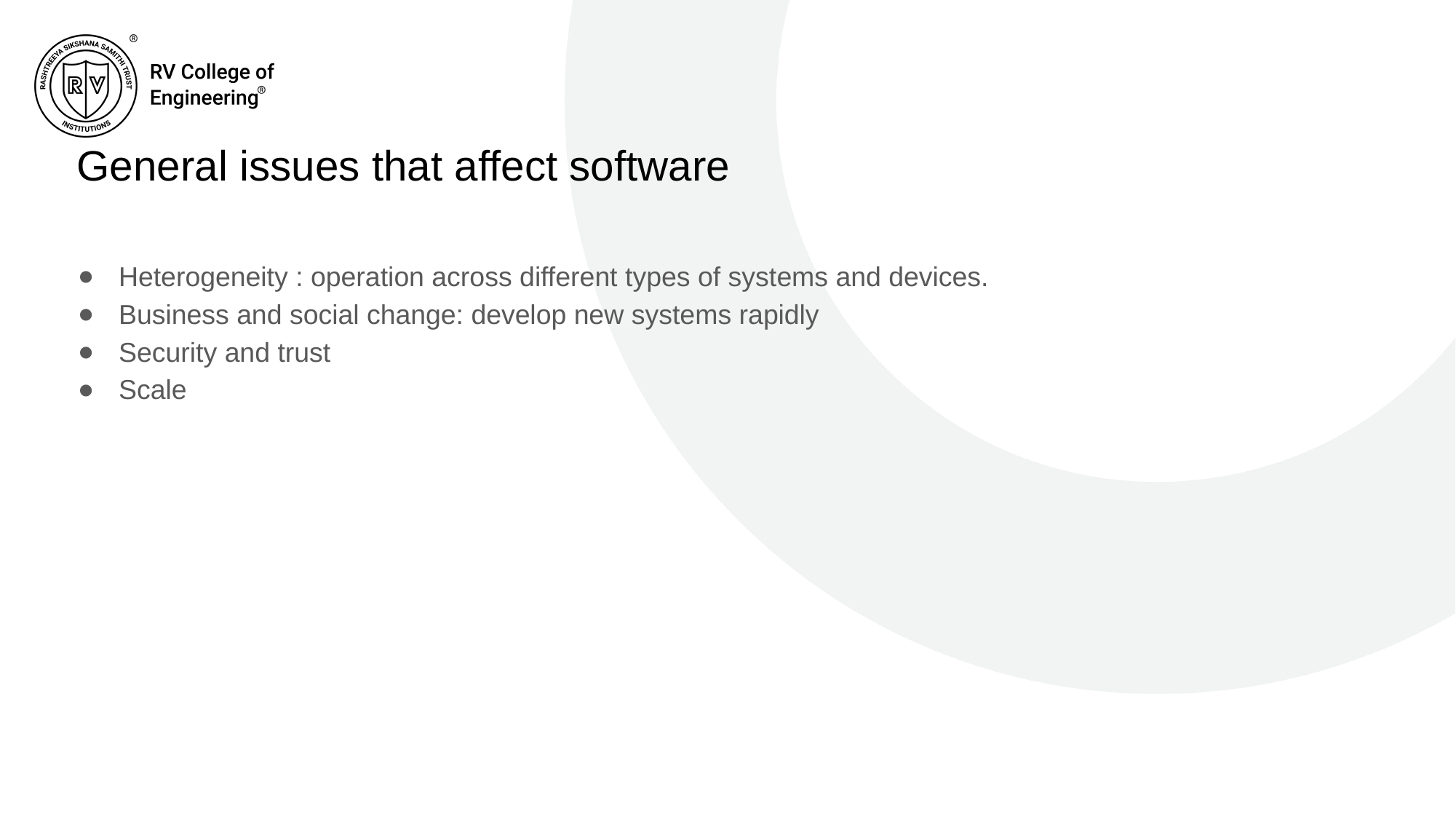

# General issues that affect software
Heterogeneity : operation across different types of systems and devices.
Business and social change: develop new systems rapidly
Security and trust
Scale